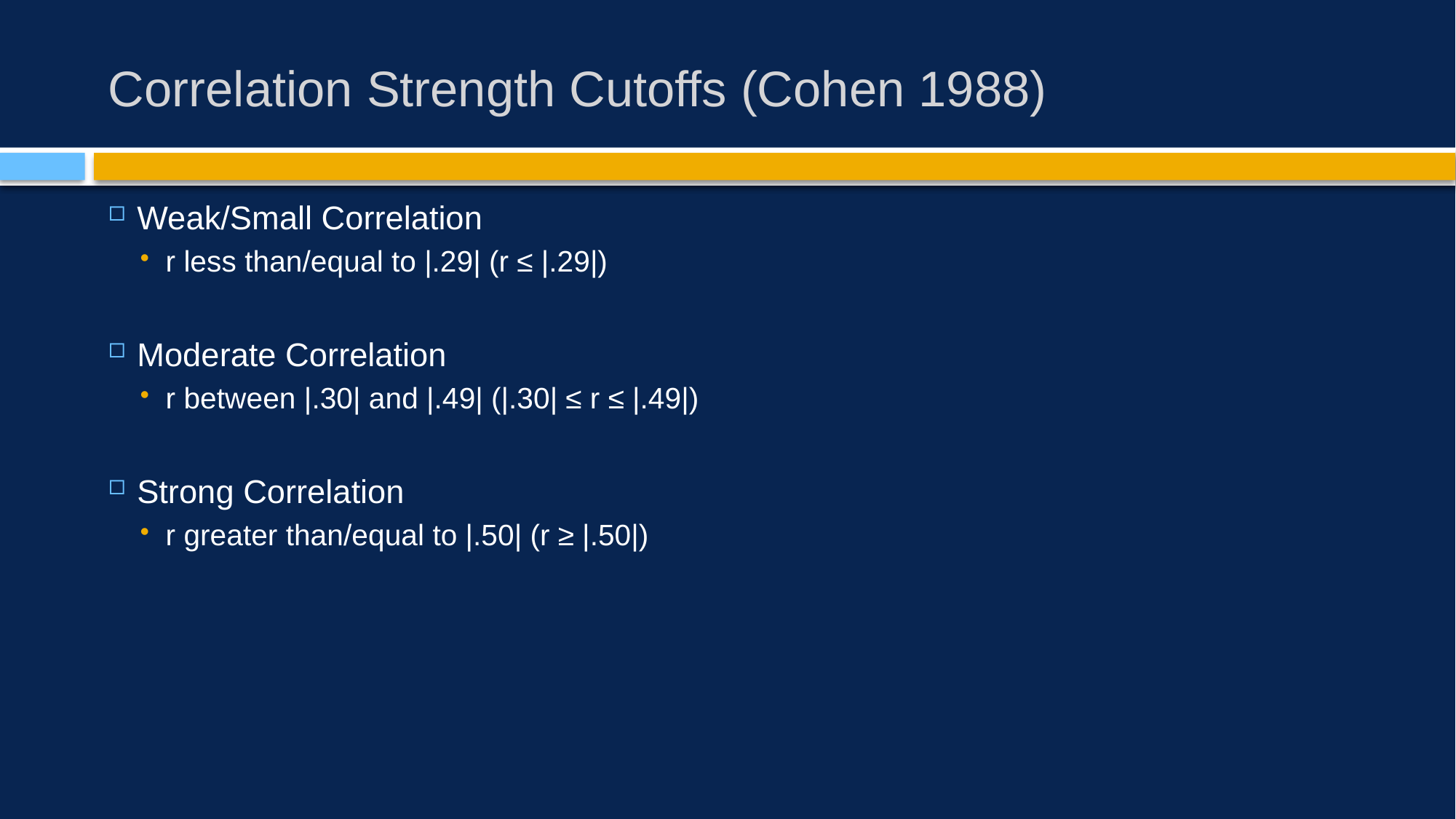

# Correlation Strength Cutoffs (Cohen 1988)
Weak/Small Correlation
r less than/equal to |.29| (r ≤ |.29|)

Moderate Correlation
r between |.30| and |.49| (|.30| ≤ r ≤ |.49|)

Strong Correlation
r greater than/equal to |.50| (r ≥ |.50|)